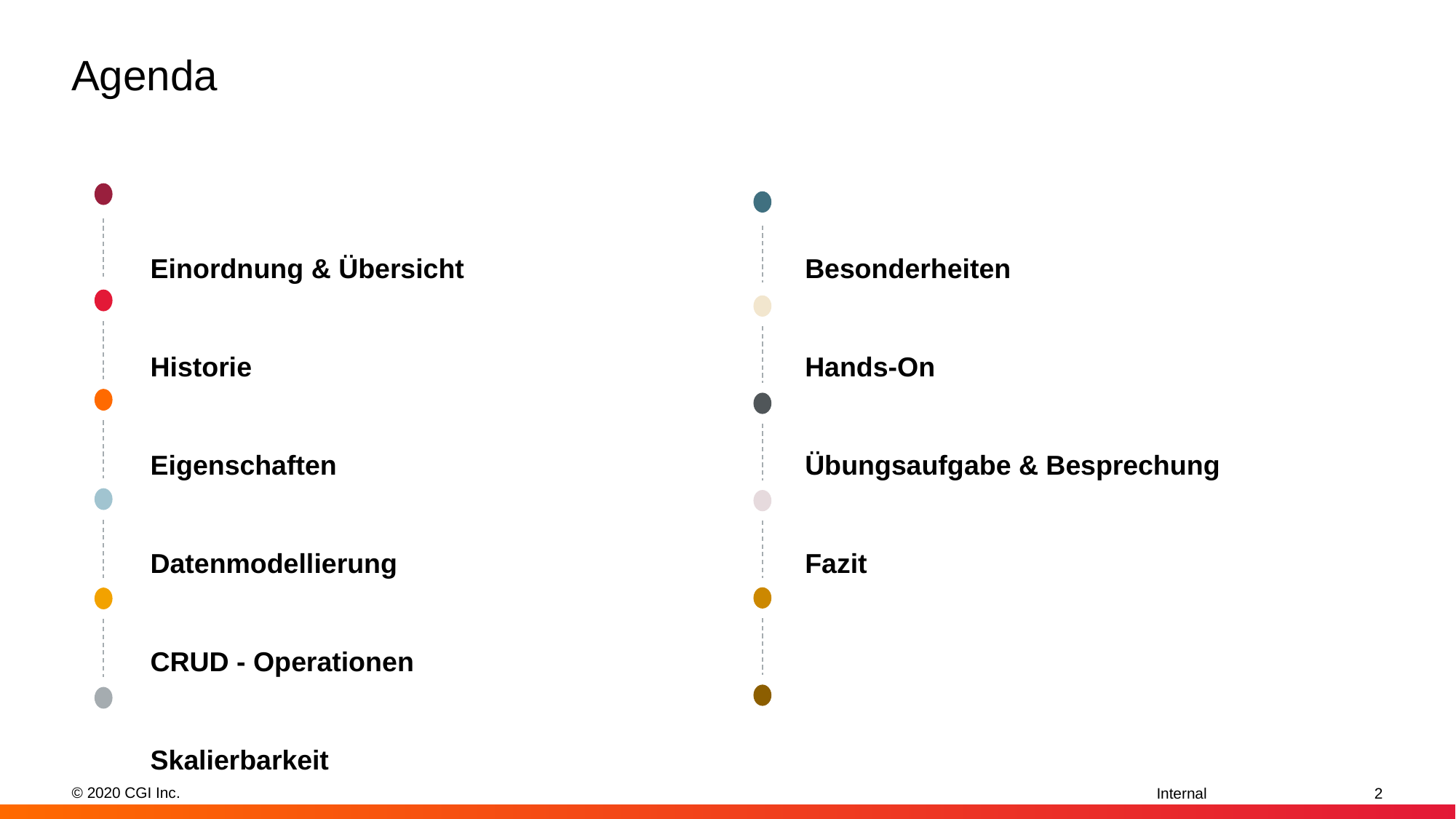

# Agenda

Einordnung & Übersicht
Historie
Eigenschaften
Datenmodellierung
CRUD - Operationen
Skalierbarkeit
Besonderheiten
Hands-On
Übungsaufgabe & Besprechung
Fazit

2